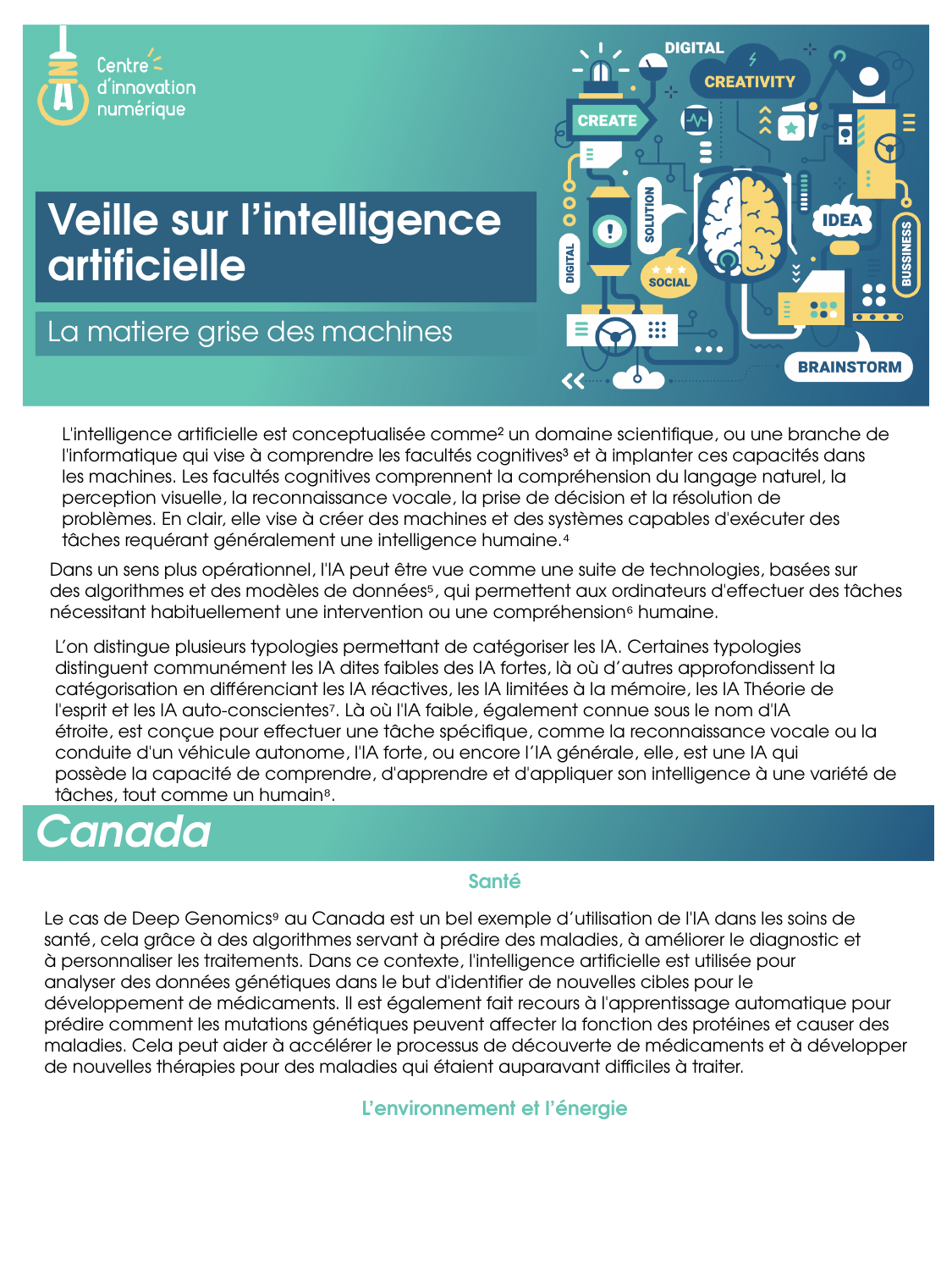

Veille sur l’intelligence artificielle
La matiere grise des machines
L'intelligence artificielle est conceptualisée comme² un domaine scientifique, ou une branche de
l'informatique qui vise à comprendre les facultés cognitives³ et à implanter ces capacités dans
les machines. Les facultés cognitives comprennent la compréhension du langage naturel, la
perception visuelle, la reconnaissance vocale, la prise de décision et la résolution de
problèmes. En clair, elle vise à créer des machines et des systèmes capables d'exécuter des
tâches requérant généralement une intelligence humaine.⁴
Dans un sens plus opérationnel, l'IA peut être vue comme une suite de technologies, basées sur
des algorithmes et des modèles de données⁵, qui permettent aux ordinateurs d'effectuer des tâches
nécessitant habituellement une intervention ou une compréhension⁶ humaine.
L’on distingue plusieurs typologies permettant de catégoriser les IA. Certaines typologies
distinguent communément les IA dites faibles des IA fortes, là où d’autres approfondissent la
catégorisation en différenciant les IA réactives, les IA limitées à la mémoire, les IA Théorie de
l'esprit et les IA auto-conscientes⁷. Là où l'IA faible, également connue sous le nom d'IA
étroite, est conçue pour effectuer une tâche spécifique, comme la reconnaissance vocale ou la
conduite d'un véhicule autonome, l'IA forte, ou encore l’IA générale, elle, est une IA qui
possède la capacité de comprendre, d'apprendre et d'appliquer son intelligence à une variété de
tâches, tout comme un humain⁸.
# Canada
Santé
Le cas de Deep Genomics⁹ au Canada est un bel exemple d’utilisation de l'IA dans les soins de
santé, cela grâce à des algorithmes servant à prédire des maladies, à améliorer le diagnostic et
à personnaliser les traitements. Dans ce contexte, l'intelligence artificielle est utilisée pour
analyser des données génétiques dans le but d'identifier de nouvelles cibles pour le
développement de médicaments. Il est également fait recours à l'apprentissage automatique pour
prédire comment les mutations génétiques peuvent affecter la fonction des protéines et causer des
maladies. Cela peut aider à accélérer le processus de découverte de médicaments et à développer
de nouvelles thérapies pour des maladies qui étaient auparavant difficiles à traiter.
L’environnement et l’énergie